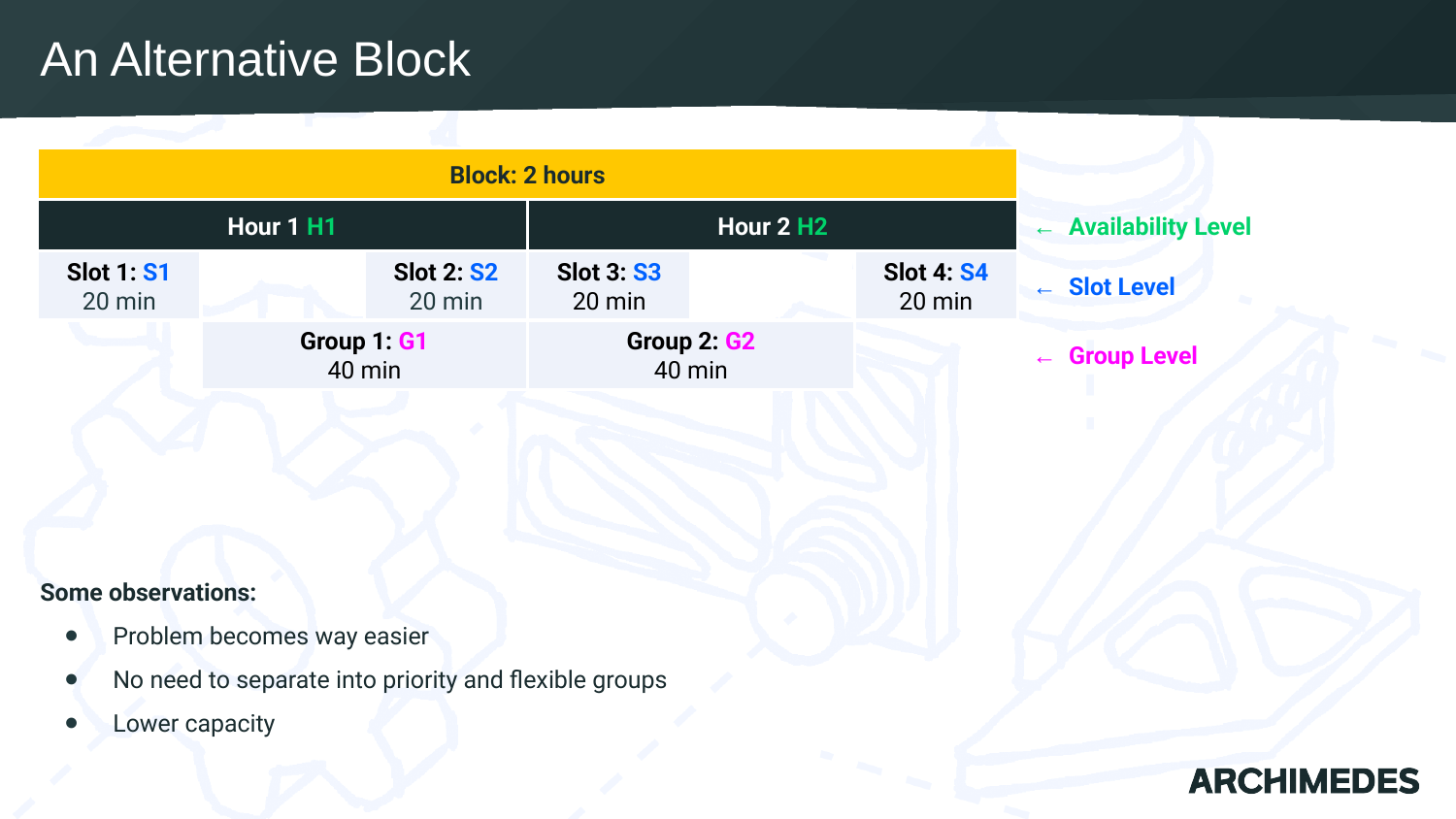

# An Alternative Block
Block: 2 hours
Hour 1 H1
Hour 2 H2
←  Availability Level
Slot 1: S1
20 min
Slot 2: S2
20 min
Slot 3: S3
20 min
Slot 4: S4
20 min
←  Slot Level
Group 1: G1
20 min
Group 1: G1
40 min
Group 2: G2
40 min
Group 2: G2
20 min
←  Group Level
Some observations:
Problem becomes way easier
No need to separate into priority and flexible groups
Lower capacity